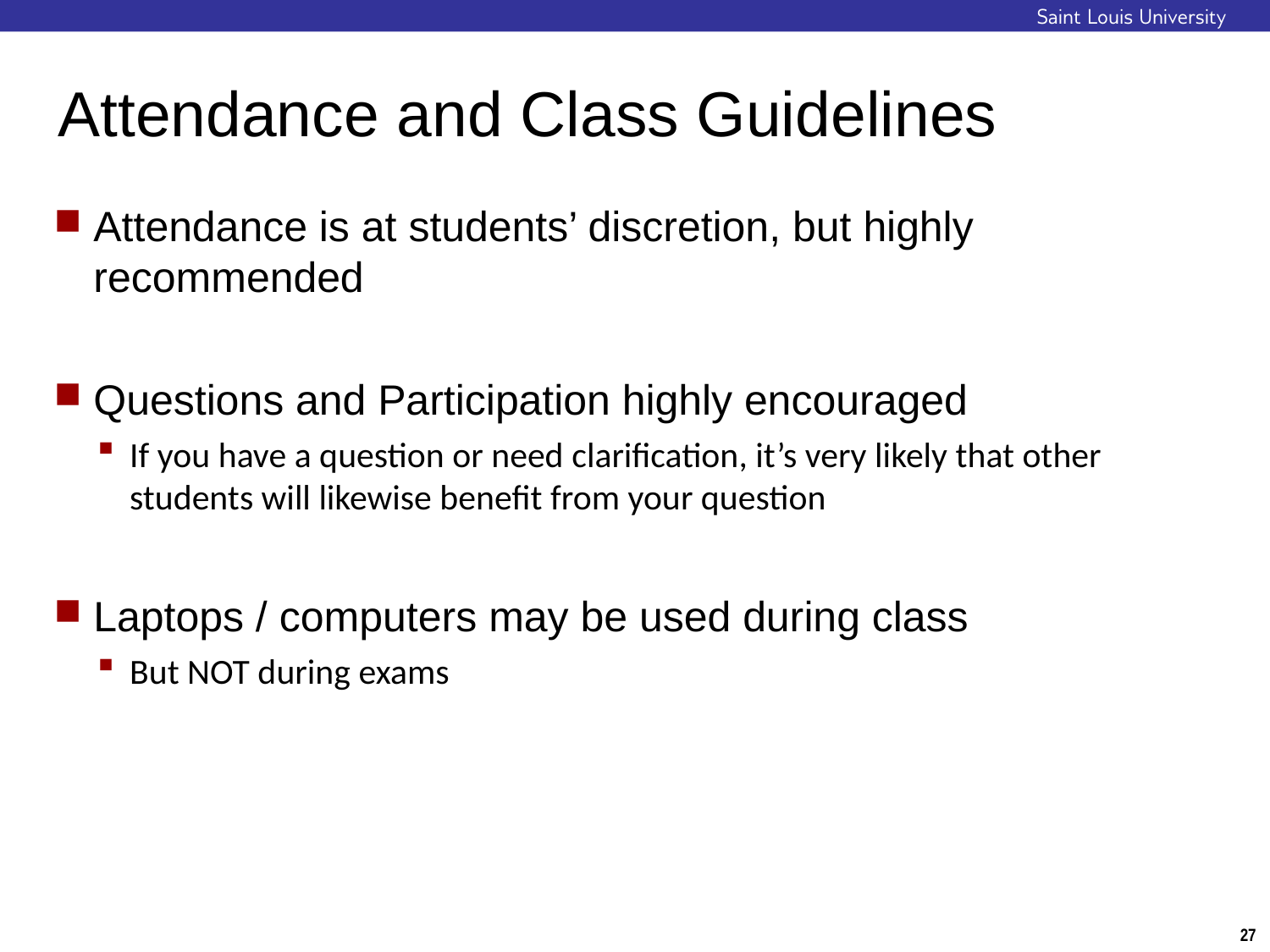

Saint Louis University
# Attendance and Class Guidelines
Attendance is at students’ discretion, but highly recommended

Questions and Participation highly encouraged
If you have a question or need clarification, it’s very likely that other students will likewise benefit from your question

Laptops / computers may be used during class
But NOT during exams